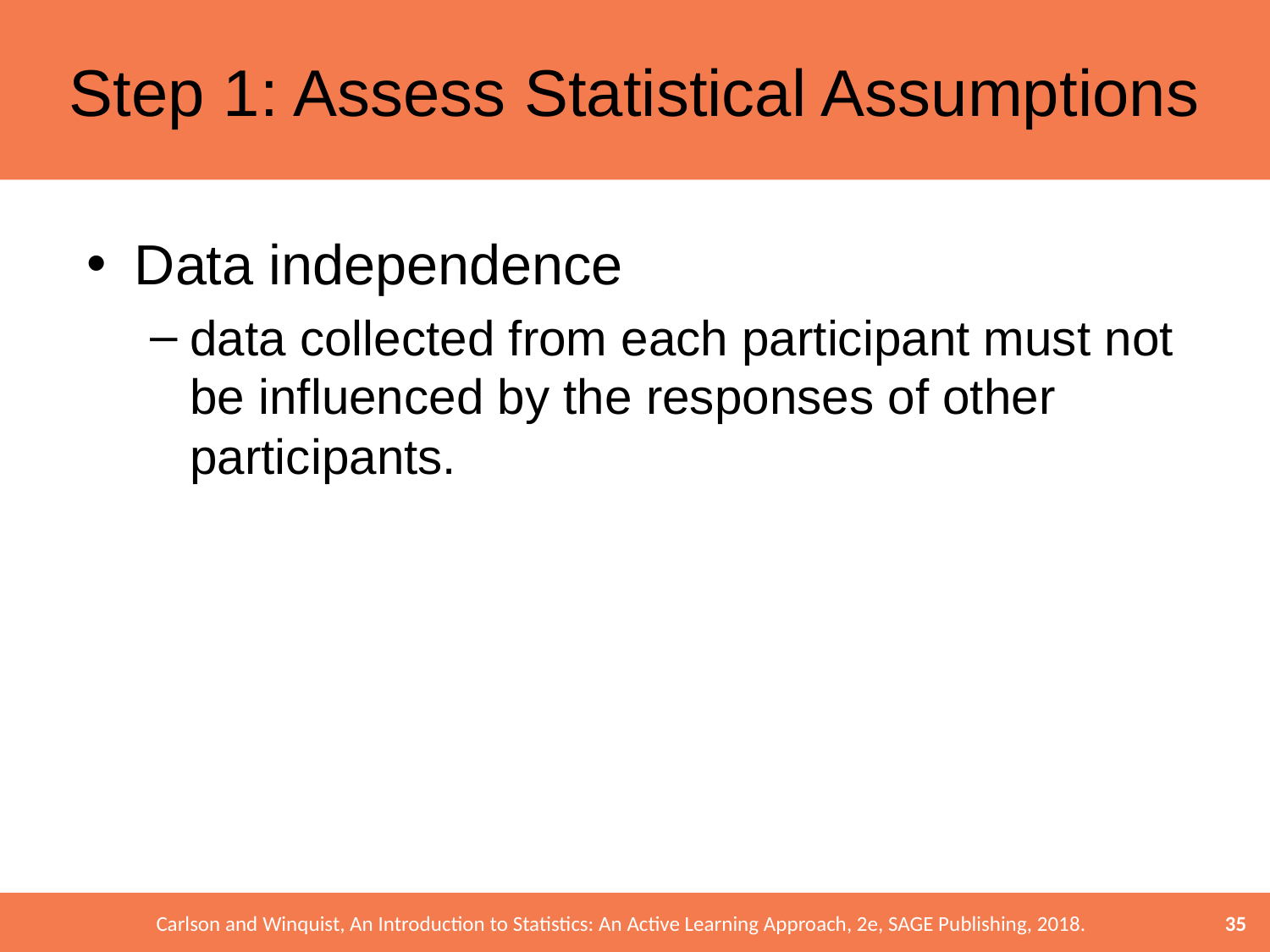

# Step 1: Assess Statistical Assumptions
Data independence
data collected from each participant must not be influenced by the responses of other participants.
35
Carlson and Winquist, An Introduction to Statistics: An Active Learning Approach, 2e, SAGE Publishing, 2018.